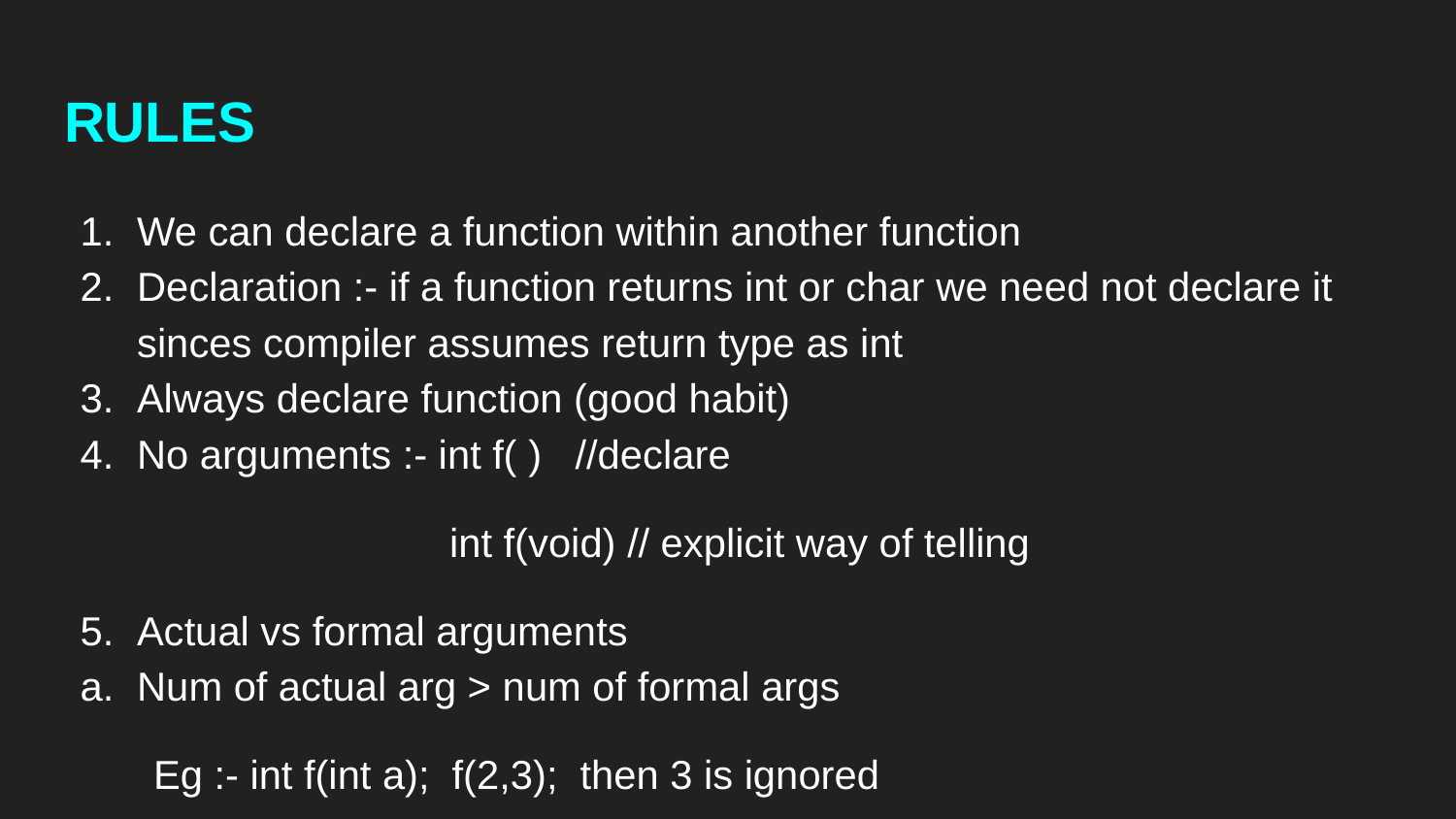

# RULES
We can declare a function within another function
Declaration :- if a function returns int or char we need not declare it sinces compiler assumes return type as int
Always declare function (good habit)
No arguments :- int f( )   //declare
                            int f(void) // explicit way of telling
Actual vs formal arguments
Num of actual arg > num of formal args
        Eg :- int f(int a);  f(2,3);  then 3 is ignored